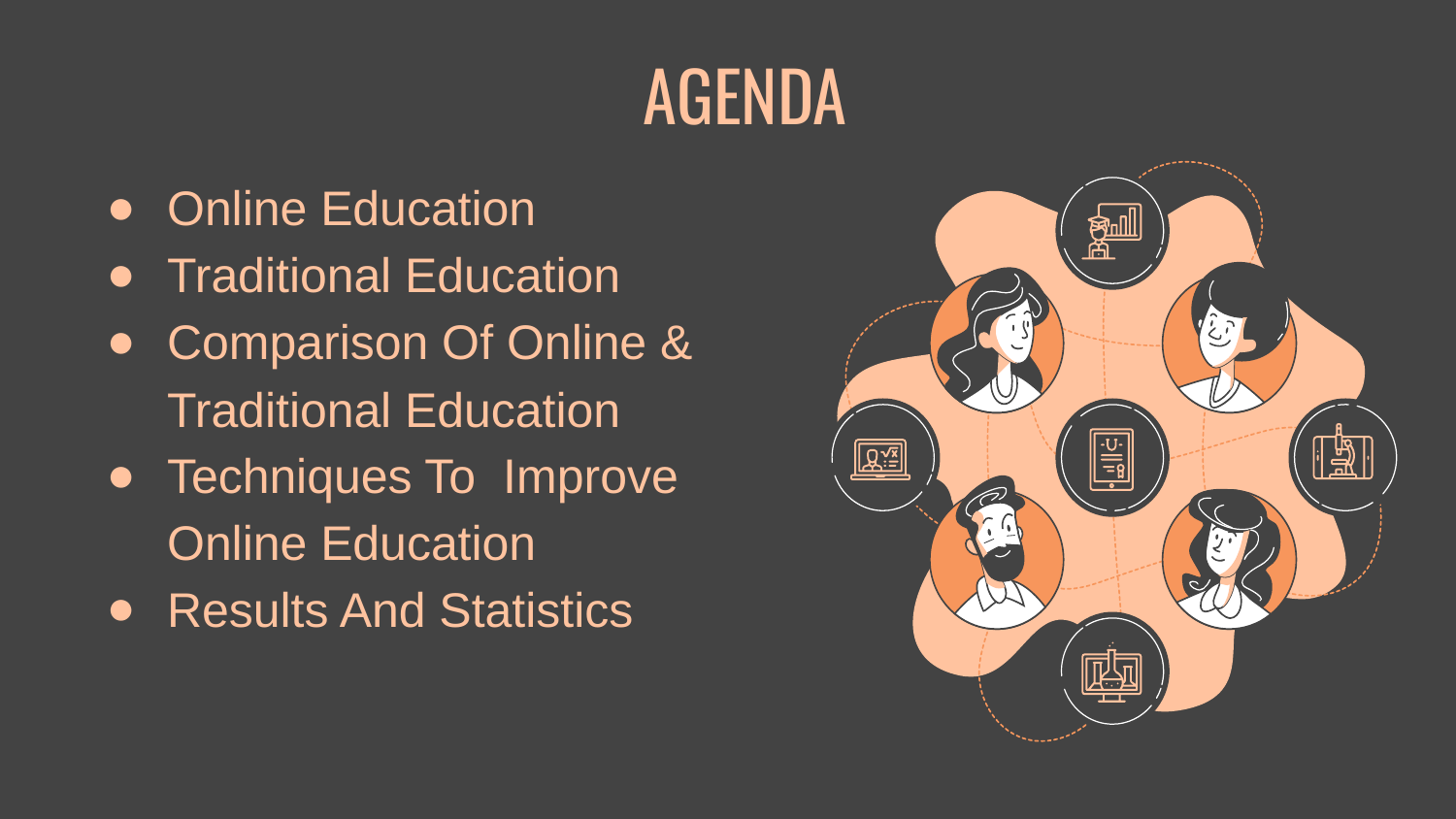

# AGENDA

Online Education
Traditional Education
Comparison Of Online & Traditional Education
Techniques To  Improve Online Education
Results And Statistics